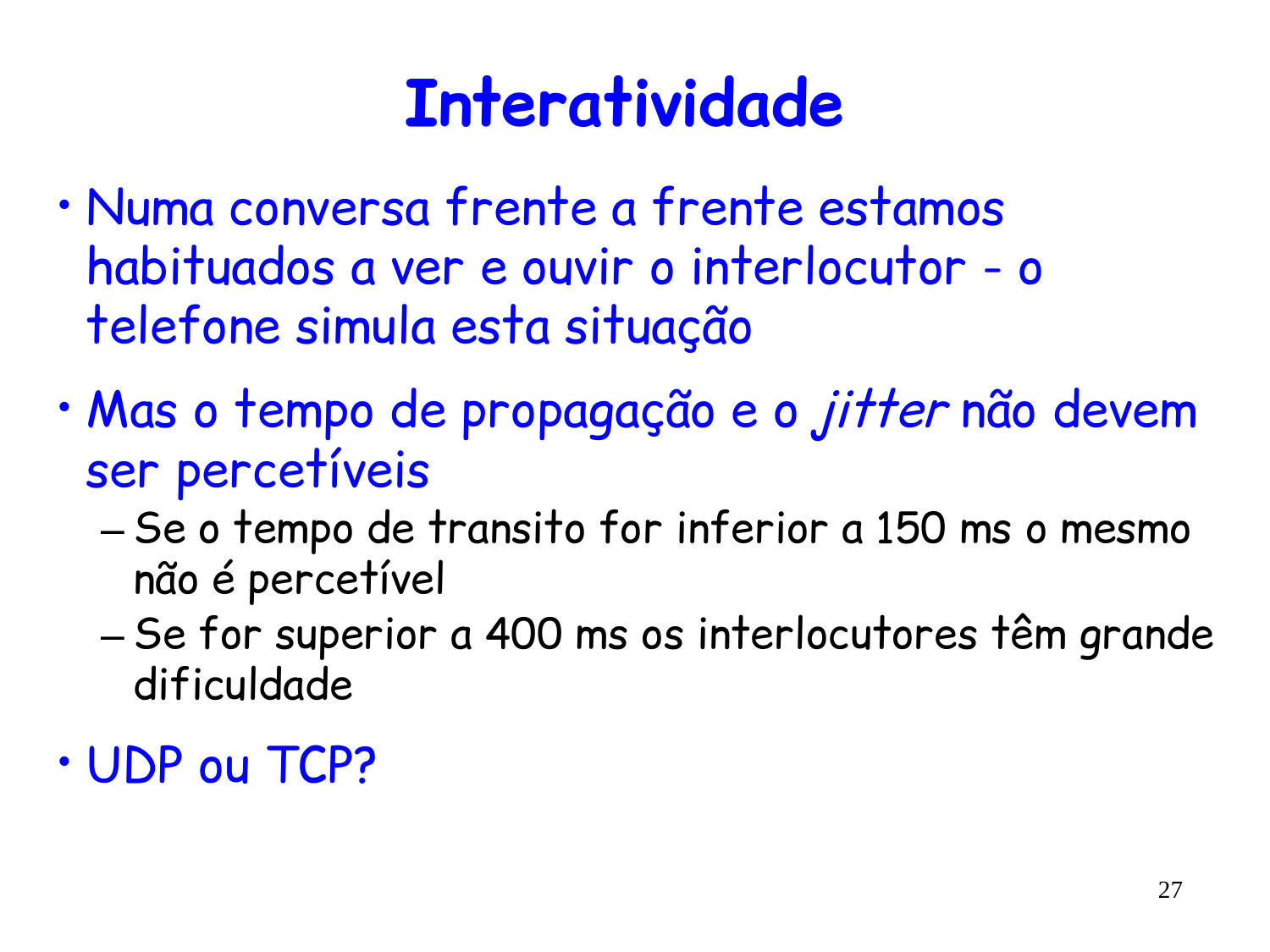

# Interatividade
Numa conversa frente a frente estamos habituados a ver e ouvir o interlocutor - o telefone simula esta situação
Mas o tempo de propagação e o jitter não devem ser percetíveis
Se o tempo de transito for inferior a 150 ms o mesmo não é percetível
Se for superior a 400 ms os interlocutores têm grande dificuldade
UDP ou TCP?
27